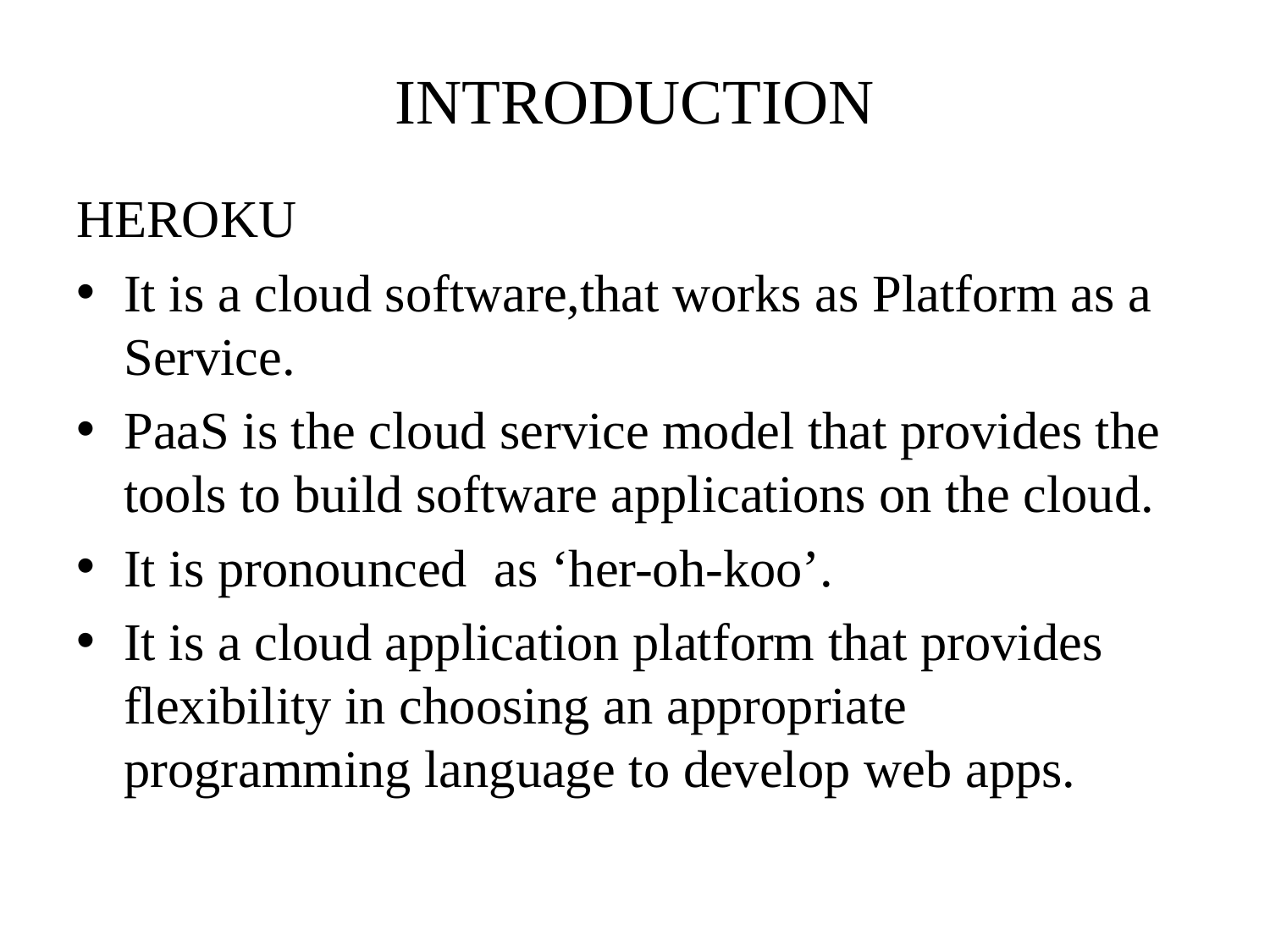

# INTRODUCTION
HEROKU
It is a cloud software,that works as Platform as a Service.
PaaS is the cloud service model that provides the tools to build software applications on the cloud.
It is pronounced  as ‘her-oh-koo’.
It is a cloud application platform that provides flexibility in choosing an appropriate programming language to develop web apps.